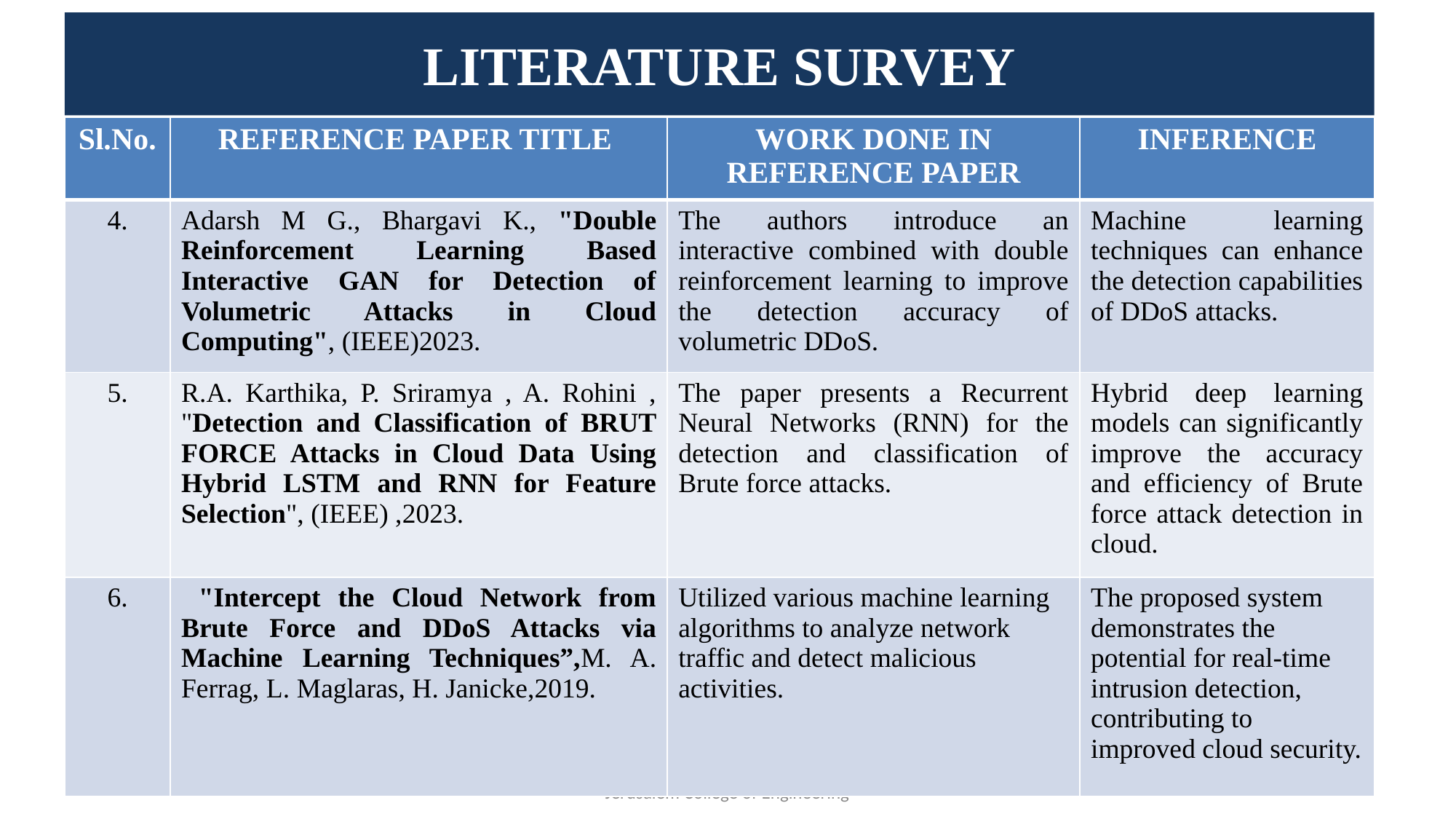

LITERATURE SURVEY
| Sl.No. | REFERENCE PAPER TITLE | WORK DONE IN REFERENCE PAPER | INFERENCE |
| --- | --- | --- | --- |
| 4. | Adarsh M G., Bhargavi K., "Double Reinforcement Learning Based Interactive GAN for Detection of Volumetric Attacks in Cloud Computing", (IEEE)2023. | The authors introduce an interactive combined with double reinforcement learning to improve the detection accuracy of volumetric DDoS. | Machine learning techniques can enhance the detection capabilities of DDoS attacks. |
| 5. | R.A. Karthika, P. Sriramya , A. Rohini , "Detection and Classification of BRUT FORCE Attacks in Cloud Data Using Hybrid LSTM and RNN for Feature Selection", (IEEE) ,2023. | The paper presents a Recurrent Neural Networks (RNN) for the detection and classification of Brute force attacks. | Hybrid deep learning models can significantly improve the accuracy and efficiency of Brute force attack detection in cloud. |
| 6. | "Intercept the Cloud Network from Brute Force and DDoS Attacks via Machine Learning Techniques”,M. A. Ferrag, L. Maglaras, H. Janicke,2019. | Utilized various machine learning algorithms to analyze network traffic and detect malicious activities. | The proposed system demonstrates the potential for real-time intrusion detection, contributing to improved cloud security. |
Feb 23, 2025
Department of CSE
Jerusalem College of Engineering
6